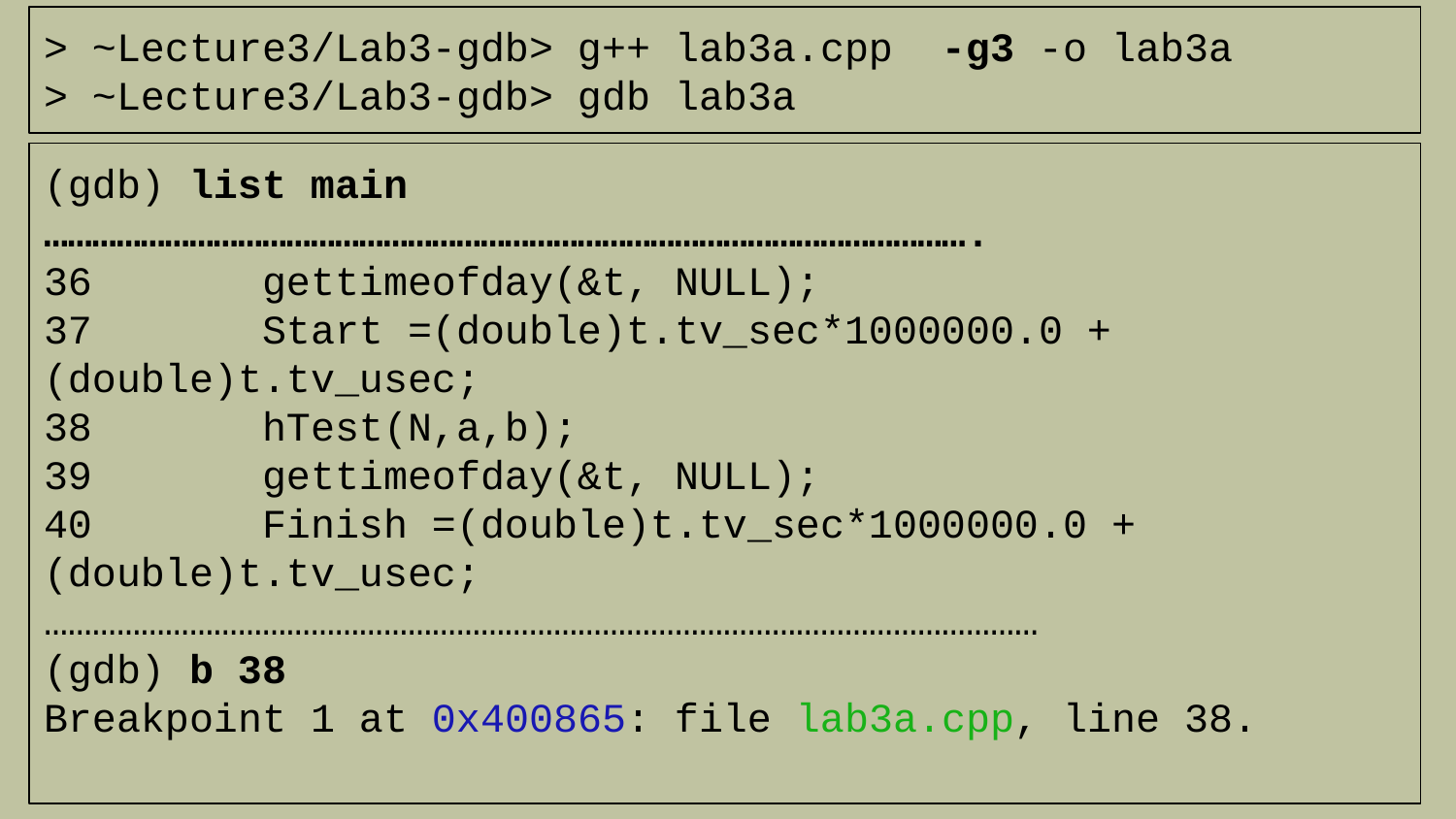

> ~Lecture3/Lab3-gdb> g++ lab3a.cpp  -g3 -o lab3a
> ~Lecture3/Lab3-gdb> gdb lab3a
(gdb) list main
…………………………………………………………………………………………………….
36       gettimeofday(&t, NULL);
37       Start =(double)t.tv_sec*1000000.0 + (double)t.tv_usec;
38       hTest(N,a,b);
39       gettimeofday(&t, NULL);
40       Finish =(double)t.tv_sec*1000000.0 + (double)t.tv_usec;
……………………………………………………………………………………………………………
(gdb) b 38
Breakpoint 1 at 0x400865: file lab3a.cpp, line 38.